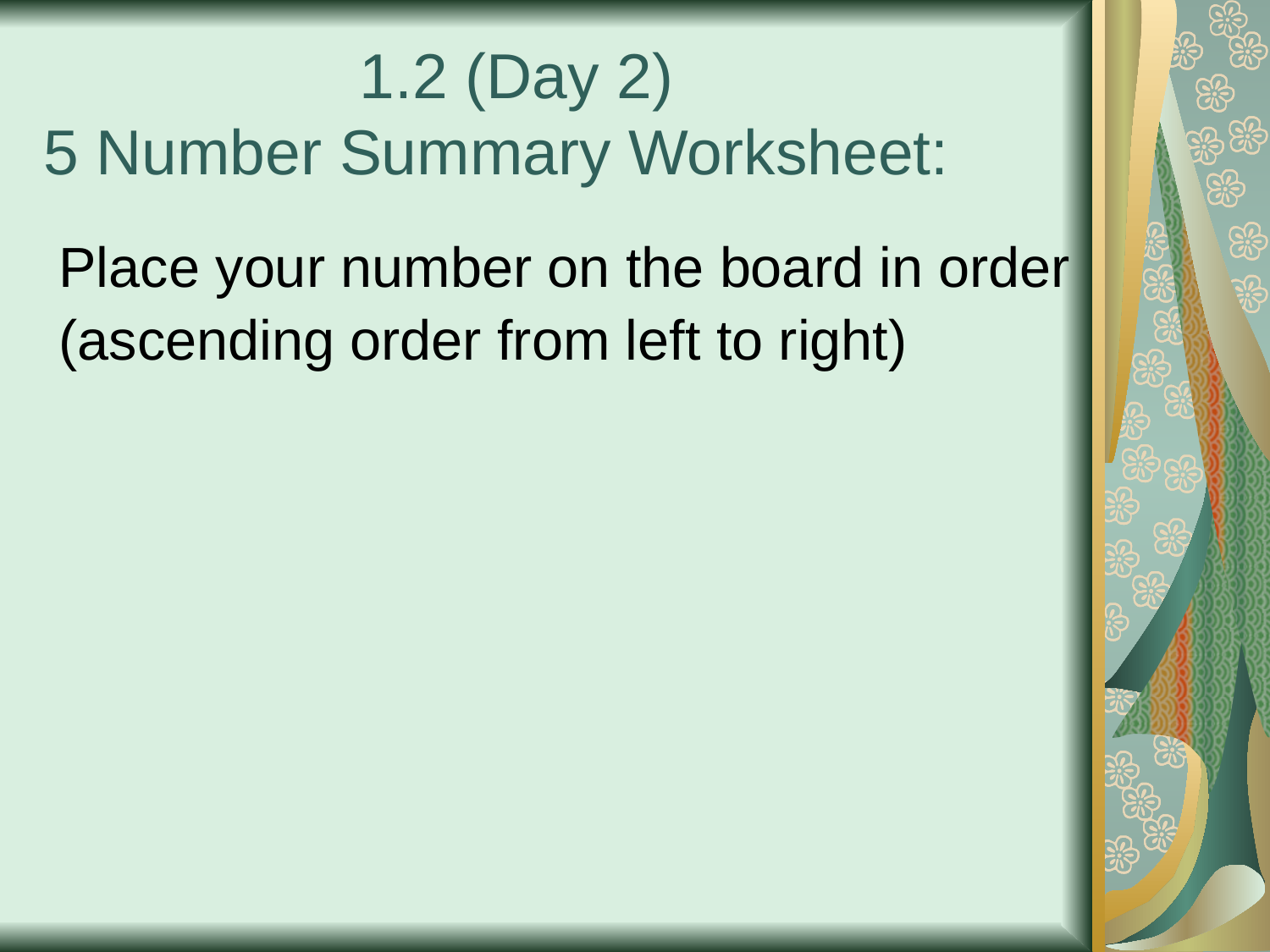

# 1.2 (Day 2) 5 Number Summary Worksheet:
Place your number on the board in order
(ascending order from left to right)